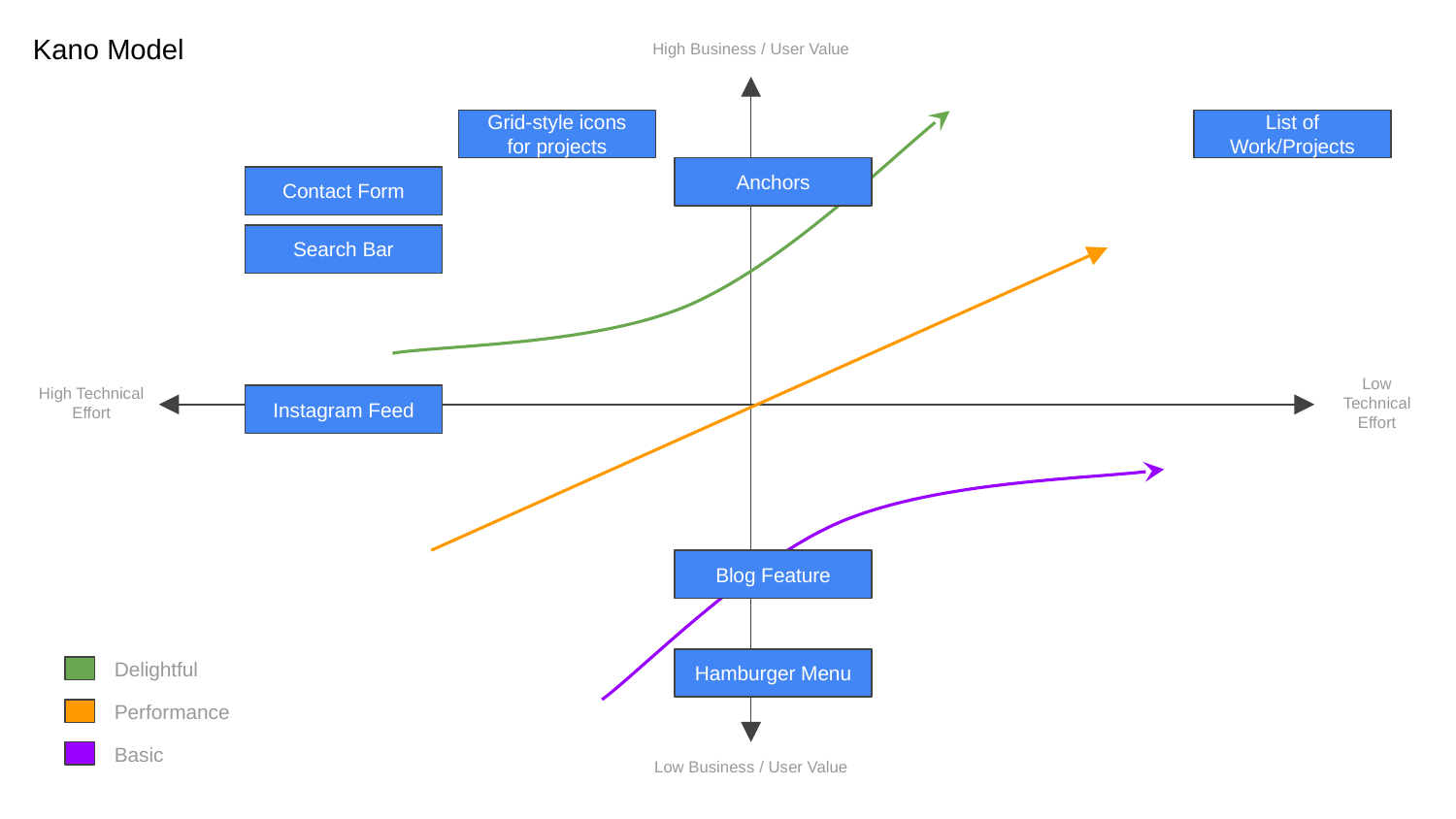

Kano Model
High Business / User Value

High Technical Effort
Low Technical Effort

Delightful

Performance

Basic

Low Business / User Value
Grid-style icons for projects
List of Work/Projects
Anchors
Contact Form
Search Bar
Instagram Feed
Blog Feature
Hamburger Menu